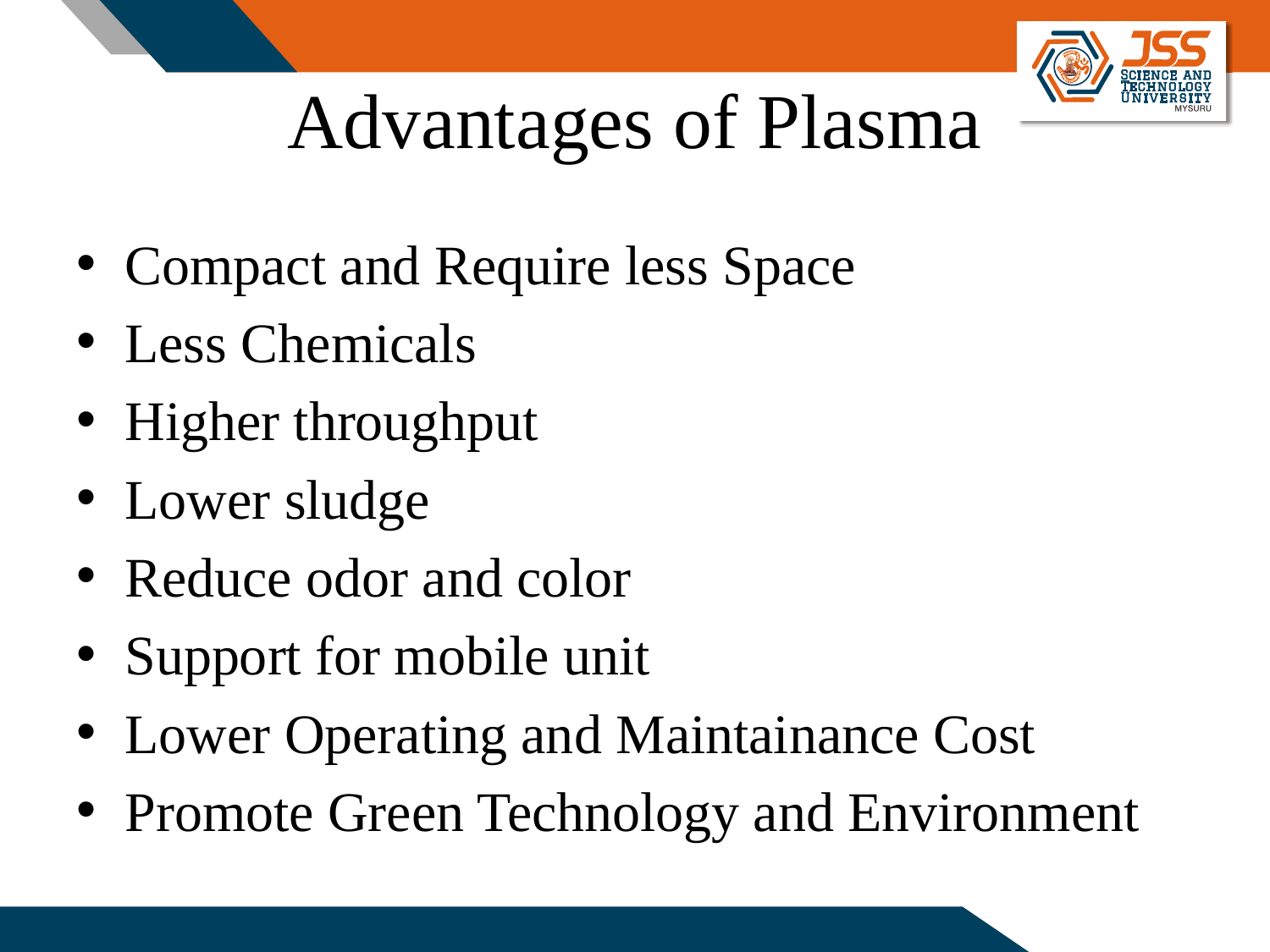

# Advantages of Plasma
Compact and Require less Space
Less Chemicals
Higher throughput
Lower sludge
Reduce odor and color
Support for mobile unit
Lower Operating and Maintainance Cost
Promote Green Technology and Environment
11